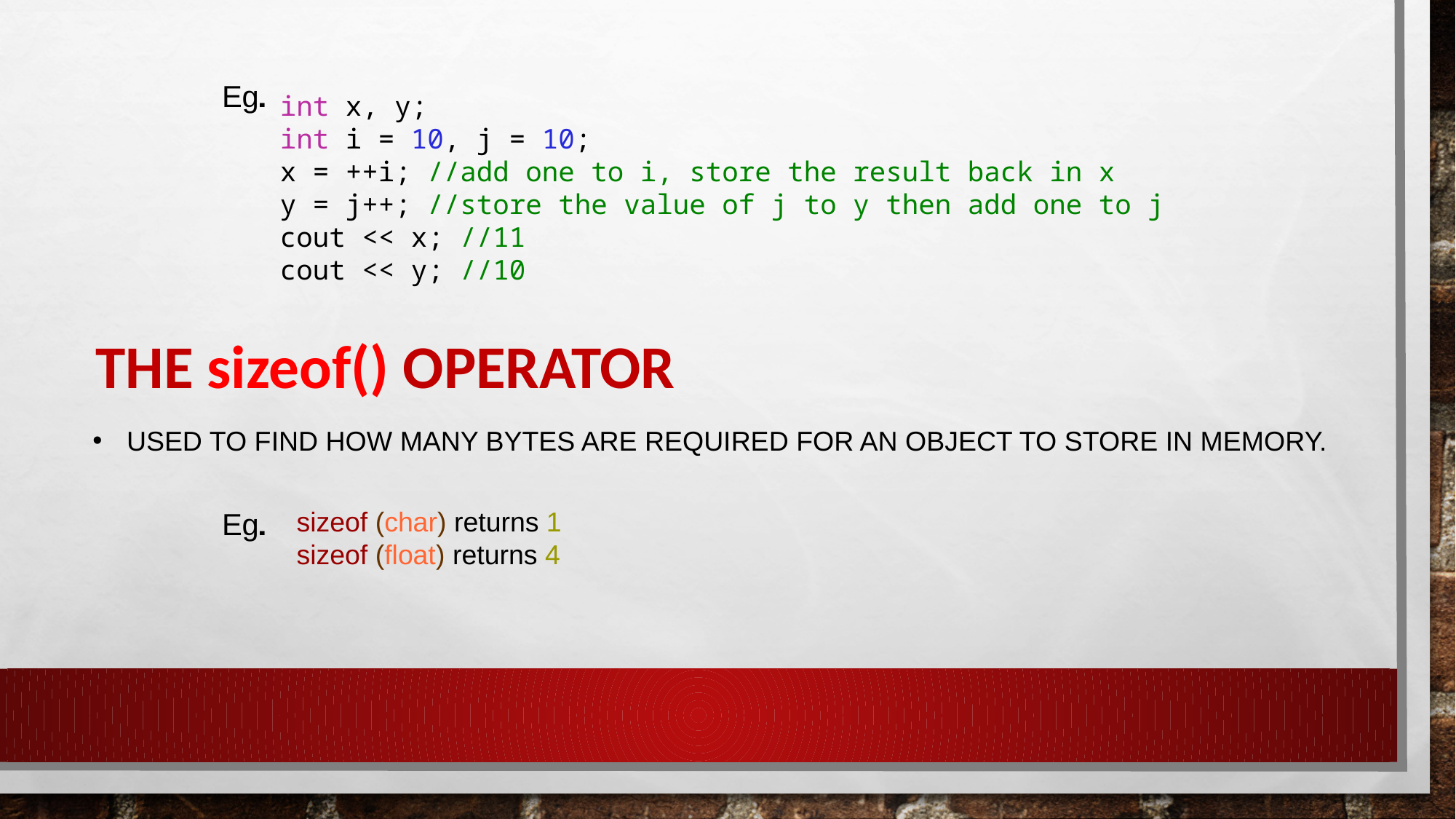

Eg.
int x, y;
int i = 10, j = 10;
x = ++i; //add one to i, store the result back in x
y = j++; //store the value of j to y then add one to j
cout << x; //11
cout << y; //10
THE sizeof() OPERATOR
USED TO FIND HOW MANY BYTES ARE REQUIRED FOR AN OBJECT TO STORE IN MEMORY.
Eg.
sizeof (char) returns 1
sizeof (float) returns 4